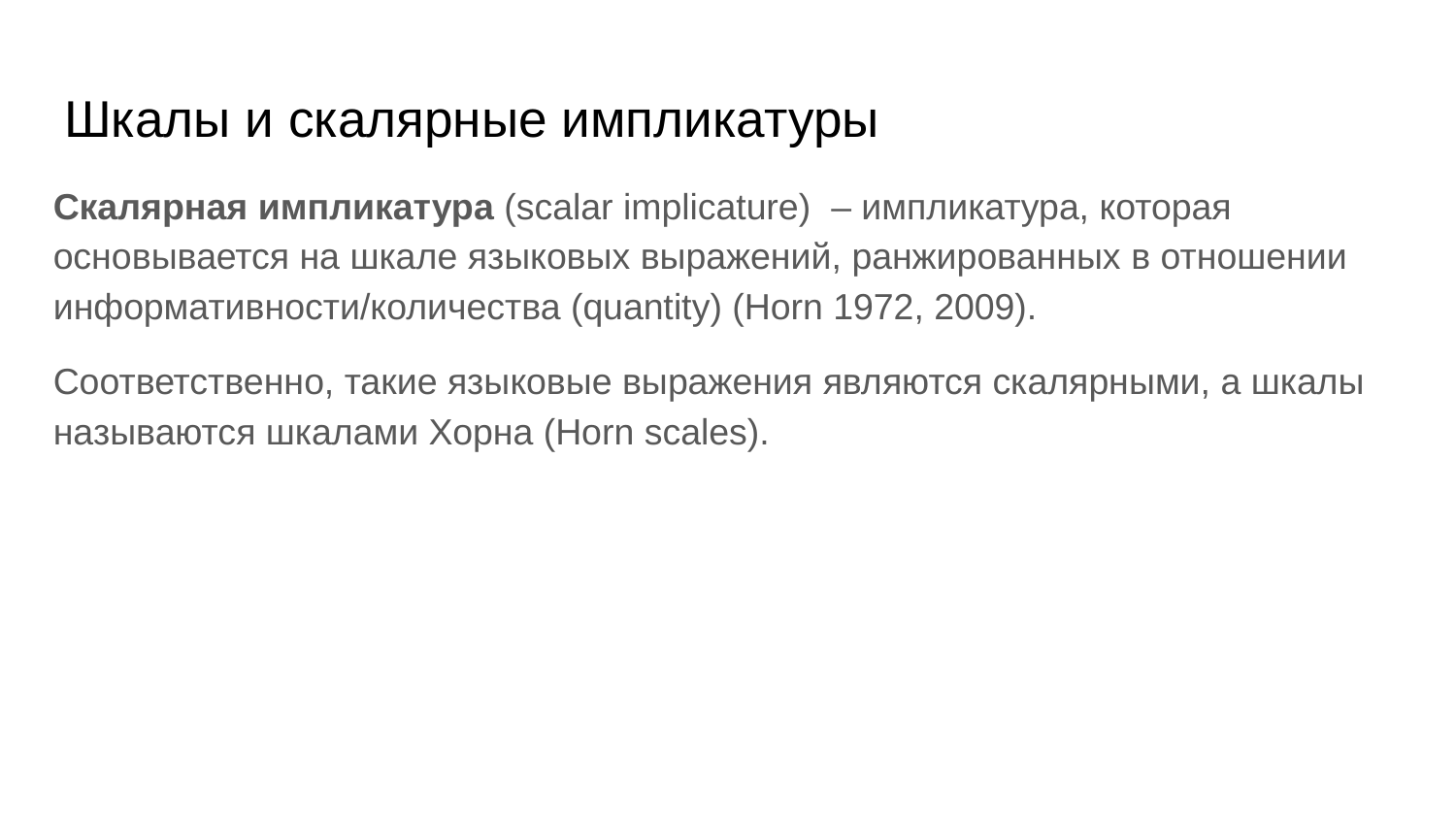

# Шкалы и скалярные импликатуры

Скалярная импликатура (scalar implicature)  – импликатура, которая основывается на шкале языковых выражений, ранжированных в отношении информативности/количества (quantity) (Horn 1972, 2009).
Соответственно, такие языковые выражения являются скалярными, а шкалы называются шкалами Хорна (Horn scales).